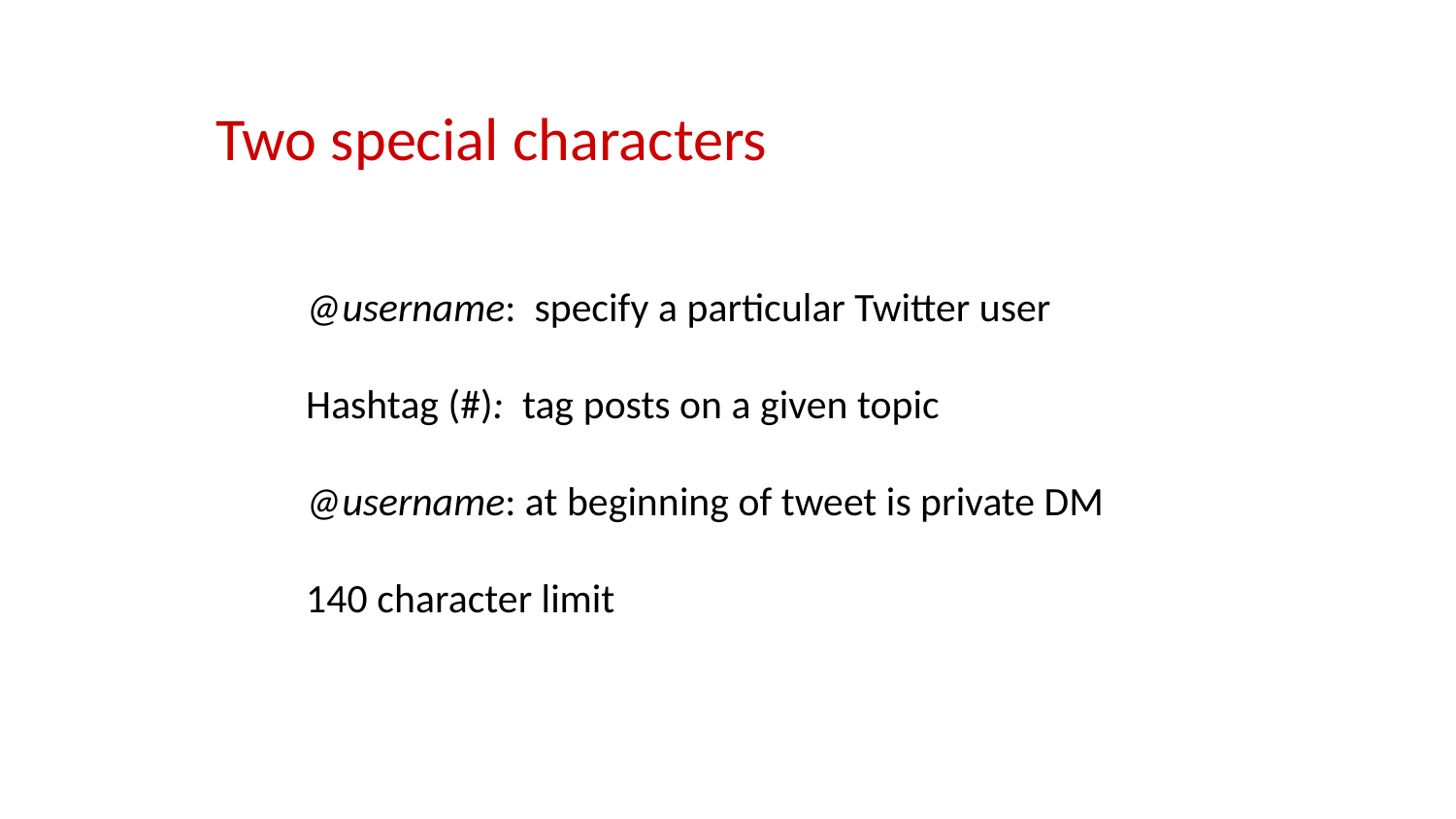

Two special characters
@username:  specify a particular Twitter user

Hashtag (#):  tag posts on a given topic

@username: at beginning of tweet is private DM

140 character limit